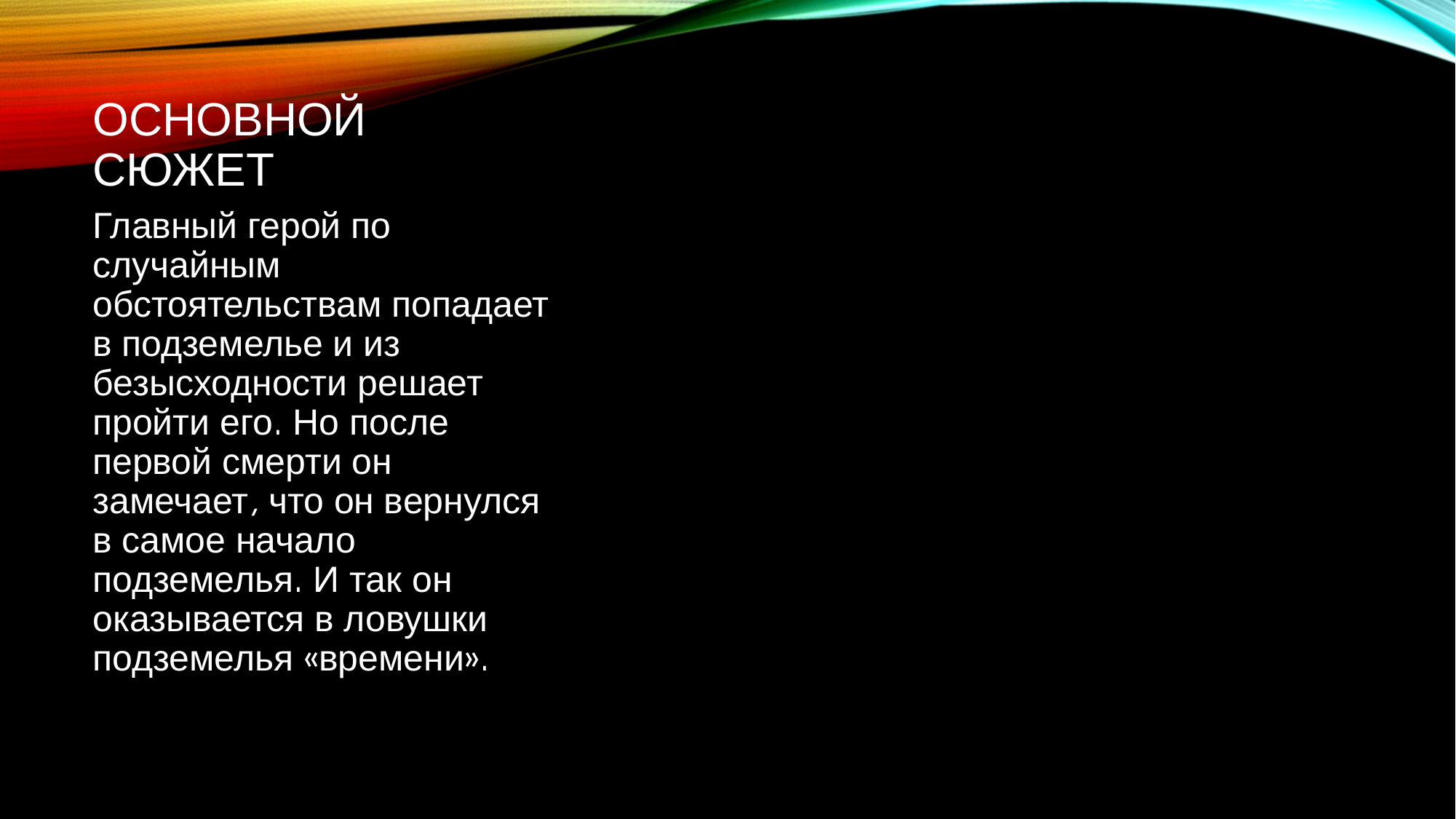

# Основной Сюжет

Главный герой по случайным обстоятельствам попадает в подземелье и из безысходности решает пройти его. Но после первой смерти он замечает, что он вернулся в самое начало подземелья. И так он оказывается в ловушки подземелья «времени».